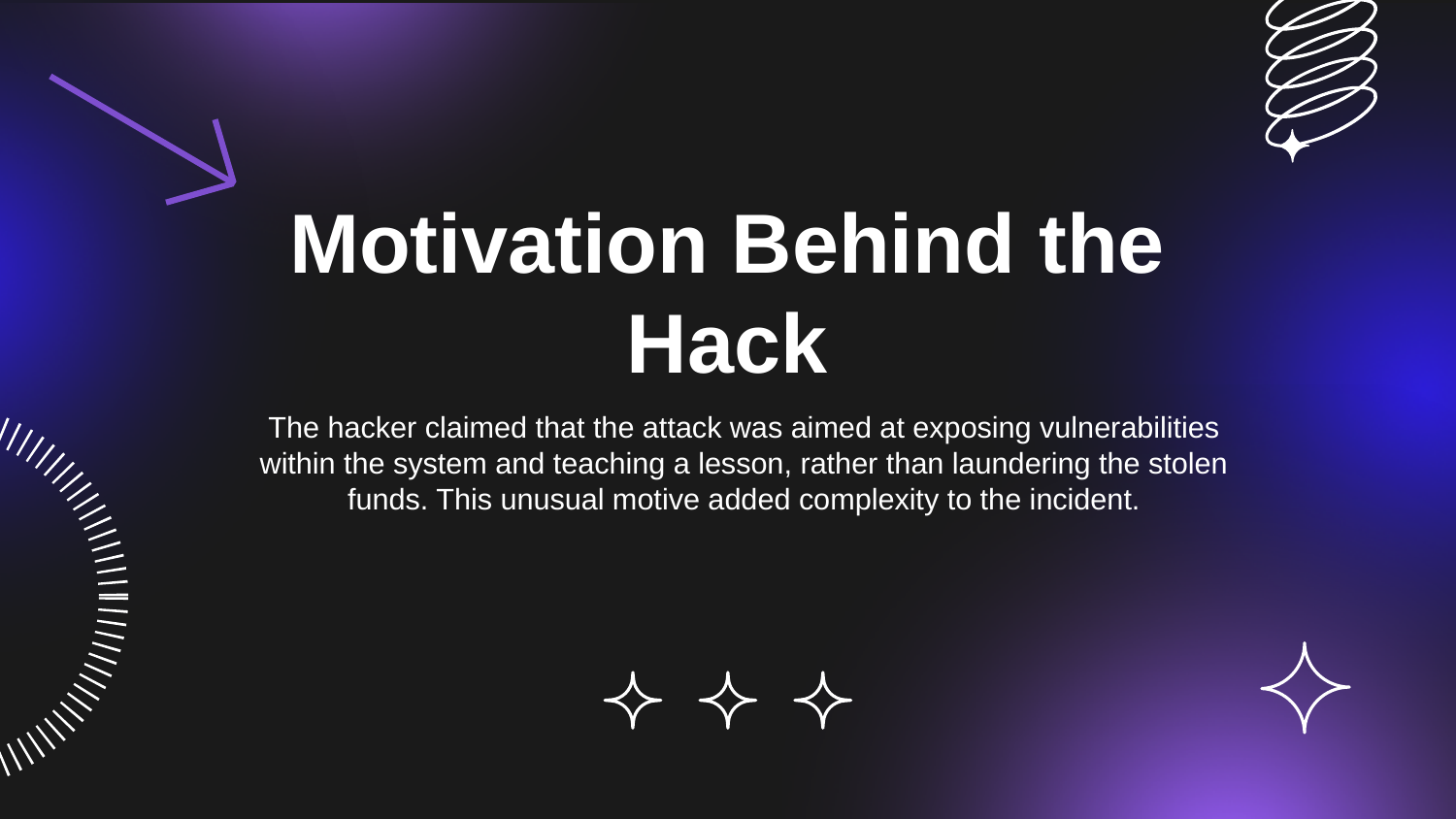

# Motivation Behind the Hack
The hacker claimed that the attack was aimed at exposing vulnerabilities within the system and teaching a lesson, rather than laundering the stolen funds. This unusual motive added complexity to the incident.